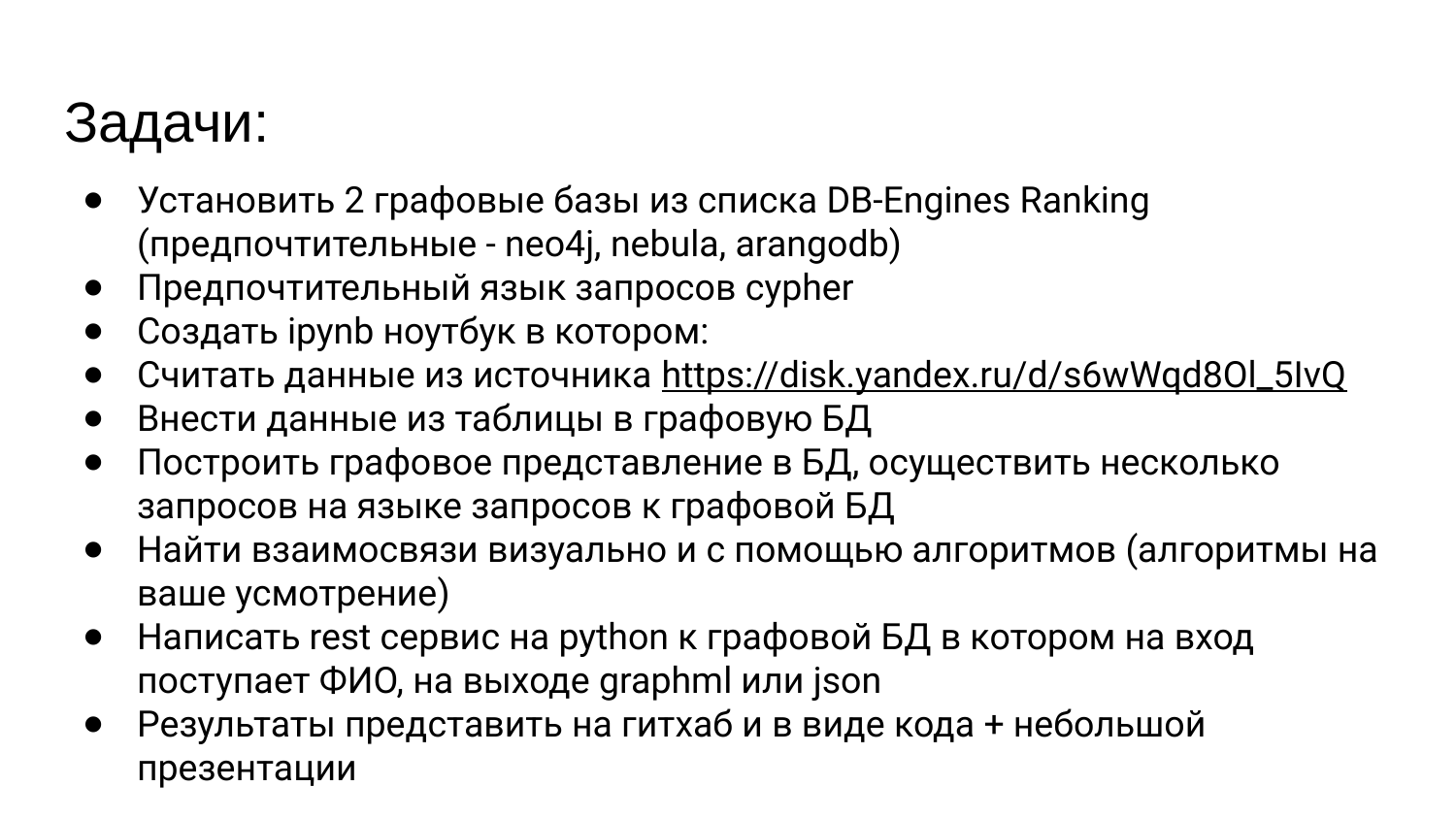

# Задачи:
Установить 2 графовые базы из списка DB-Engines Ranking (предпочтительные - neo4j, nebula, arangodb)
Предпочтительный язык запросов cypher
Создать ipynb ноутбук в котором:
Считать данные из источника https://disk.yandex.ru/d/s6wWqd8Ol_5IvQ
Внести данные из таблицы в графовую БД
Построить графовое представление в БД, осуществить несколько запросов на языке запросов к графовой БД
Найти взаимосвязи визуально и с помощью алгоритмов (алгоритмы на ваше усмотрение)
Написать rest сервис на python к графовой БД в котором на вход поступает ФИО, на выходе graphml или json
Результаты представить на гитхаб и в виде кода + небольшой презентации